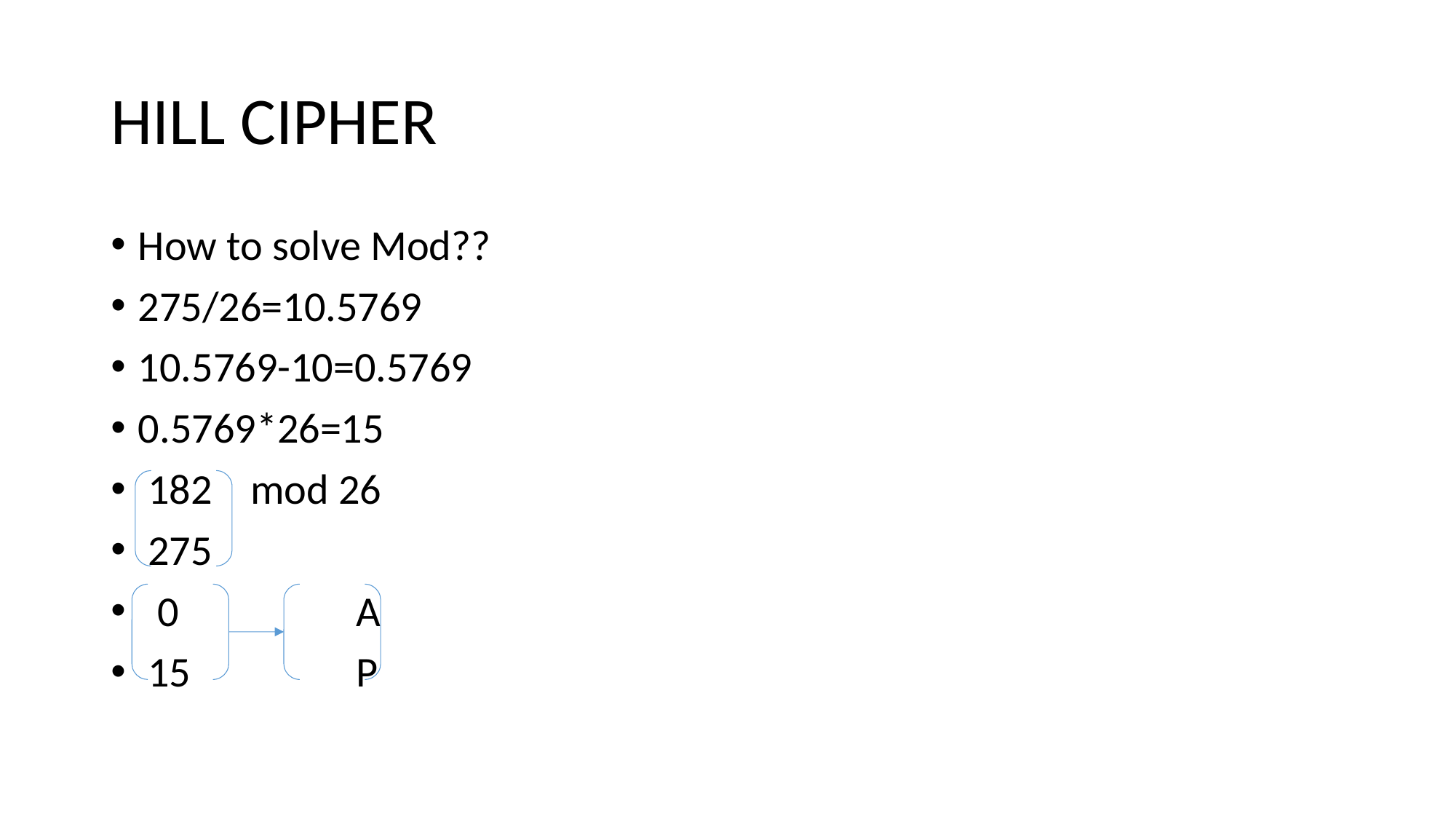

# HILL CIPHER
How to solve Mod??
275/26=10.5769
10.5769-10=0.5769
0.5769*26=15
 182    mod 26
 275
  0		A
 15 		P